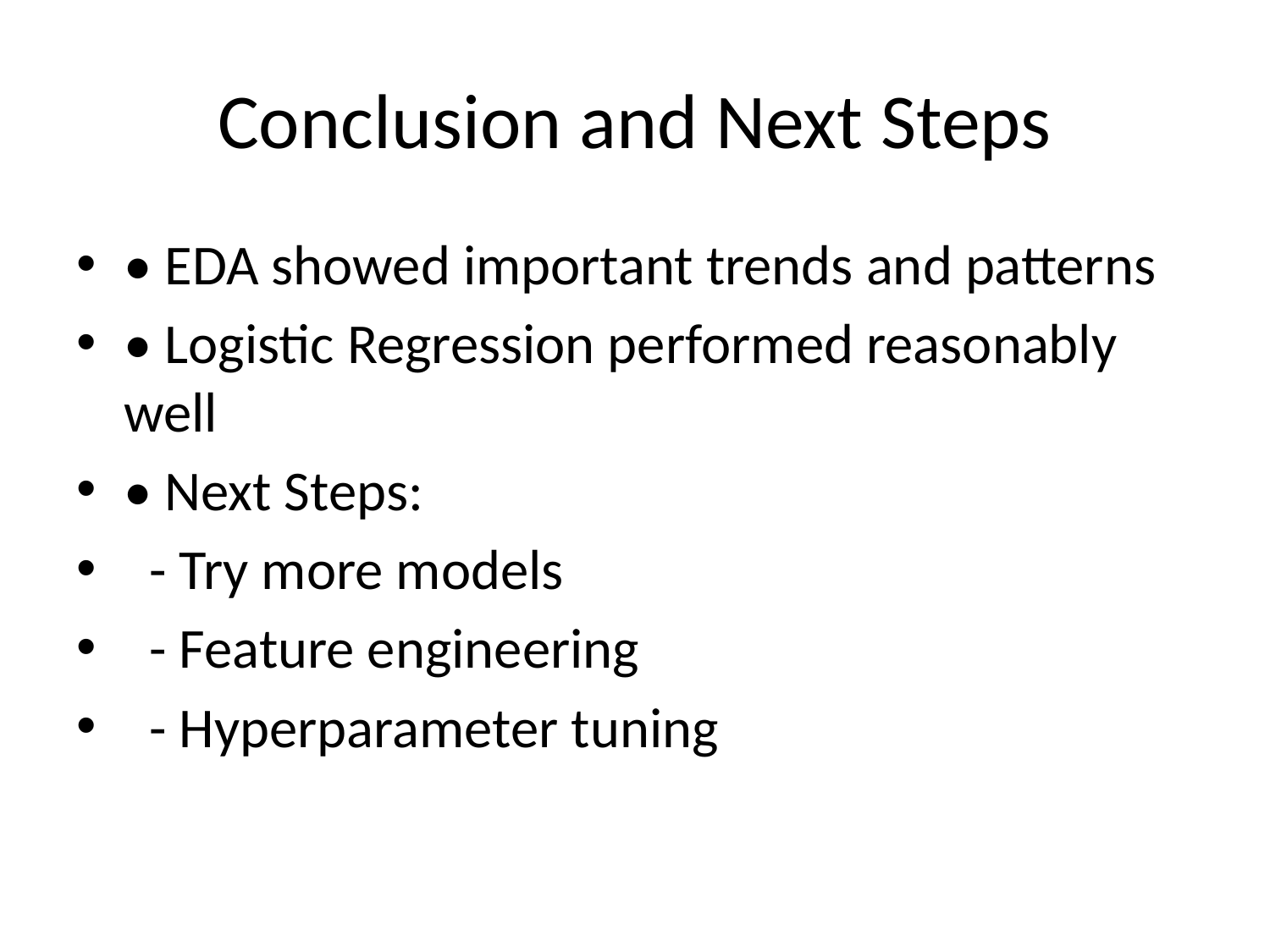

# Conclusion and Next Steps
• EDA showed important trends and patterns
• Logistic Regression performed reasonably well
• Next Steps:
  - Try more models
  - Feature engineering
  - Hyperparameter tuning